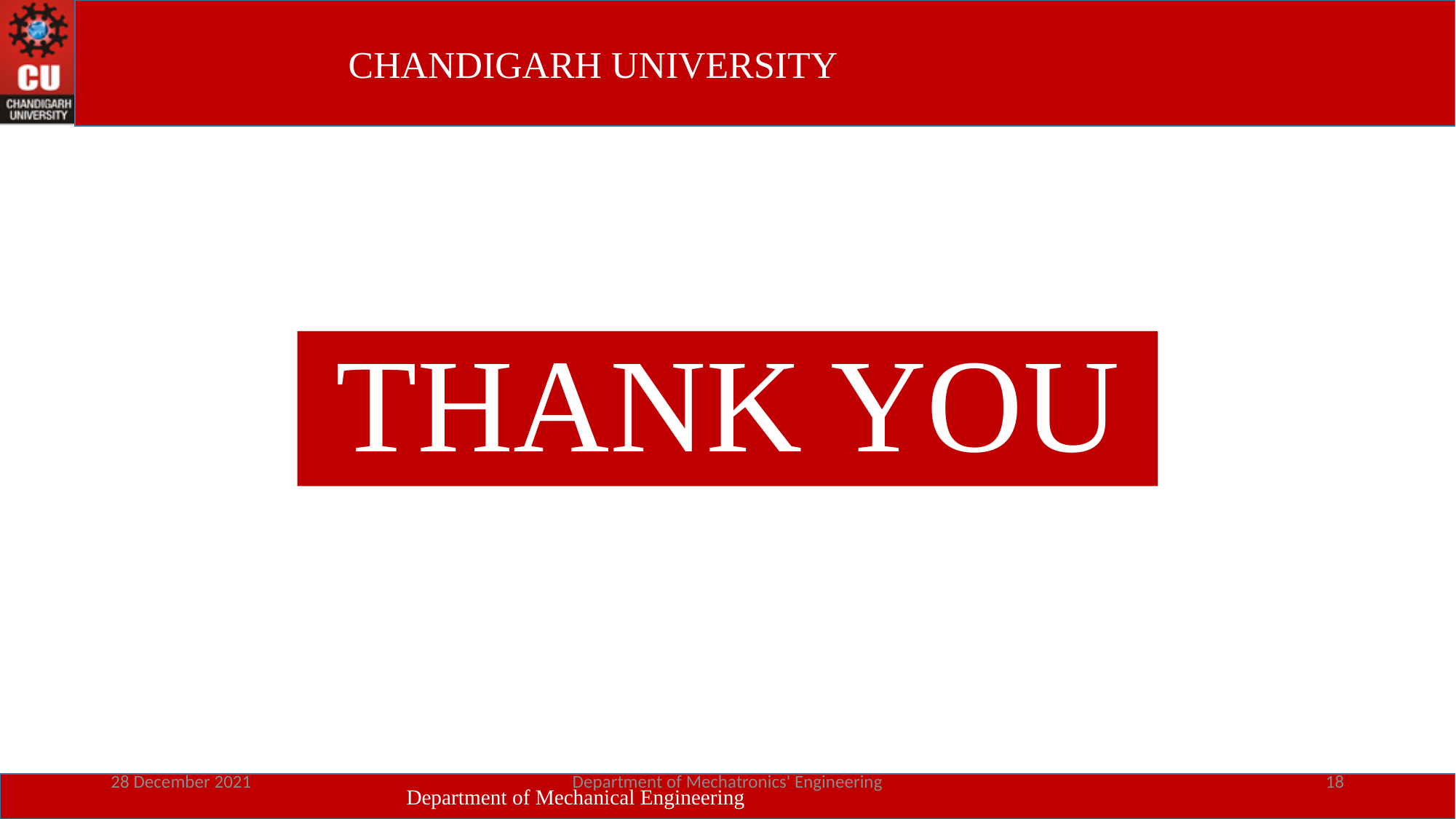

THANK YOU
28 December 2021
Department of Mechatronics' Engineering
18